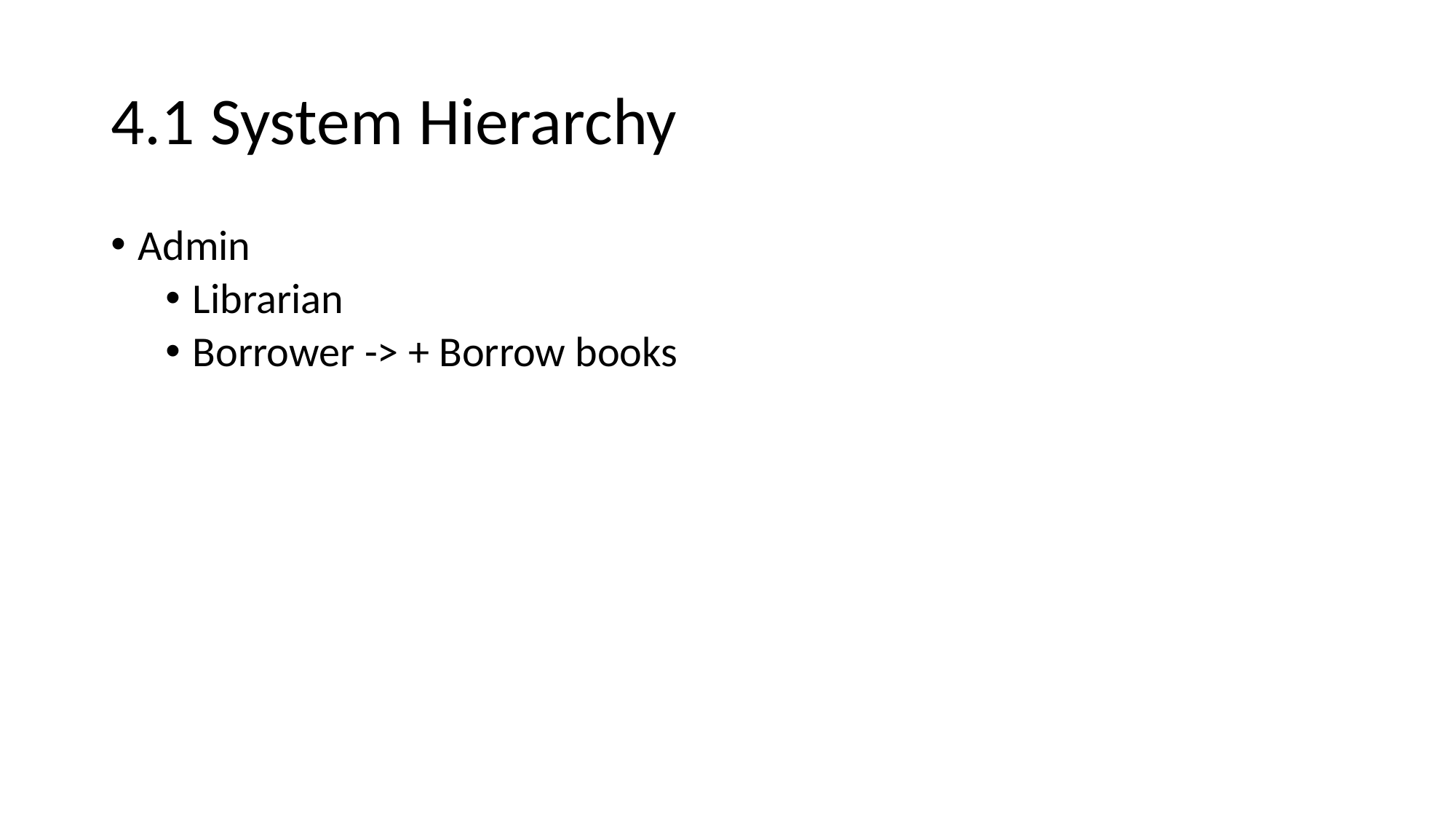

# 4.1 System Hierarchy
Admin
Librarian
Borrower -> + Borrow books